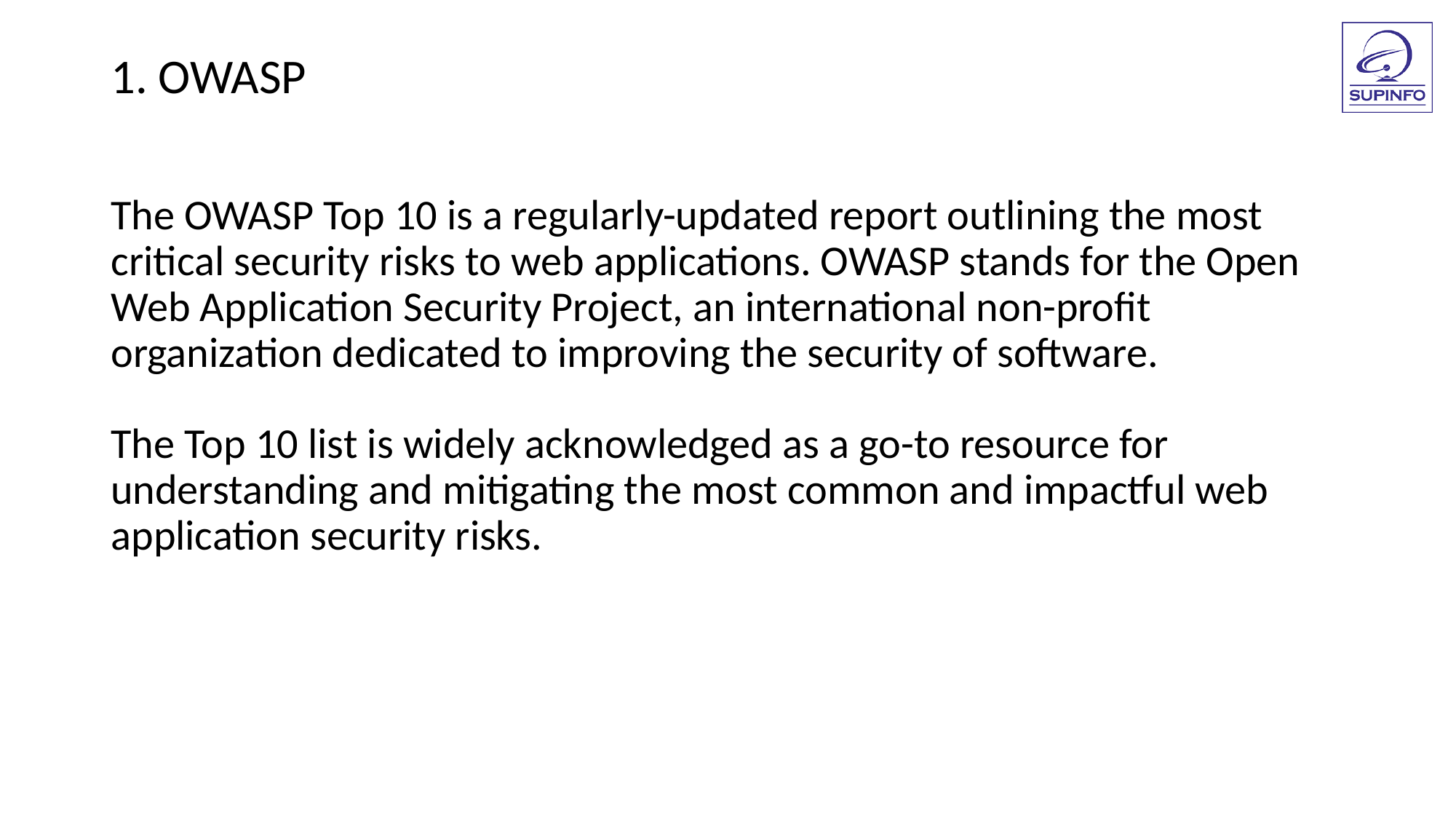

1. OWASP

The OWASP Top 10 is a regularly-updated report outlining the most critical security risks to web applications. OWASP stands for the Open Web Application Security Project, an international non-profit organization dedicated to improving the security of software.

The Top 10 list is widely acknowledged as a go-to resource for understanding and mitigating the most common and impactful web application security risks.